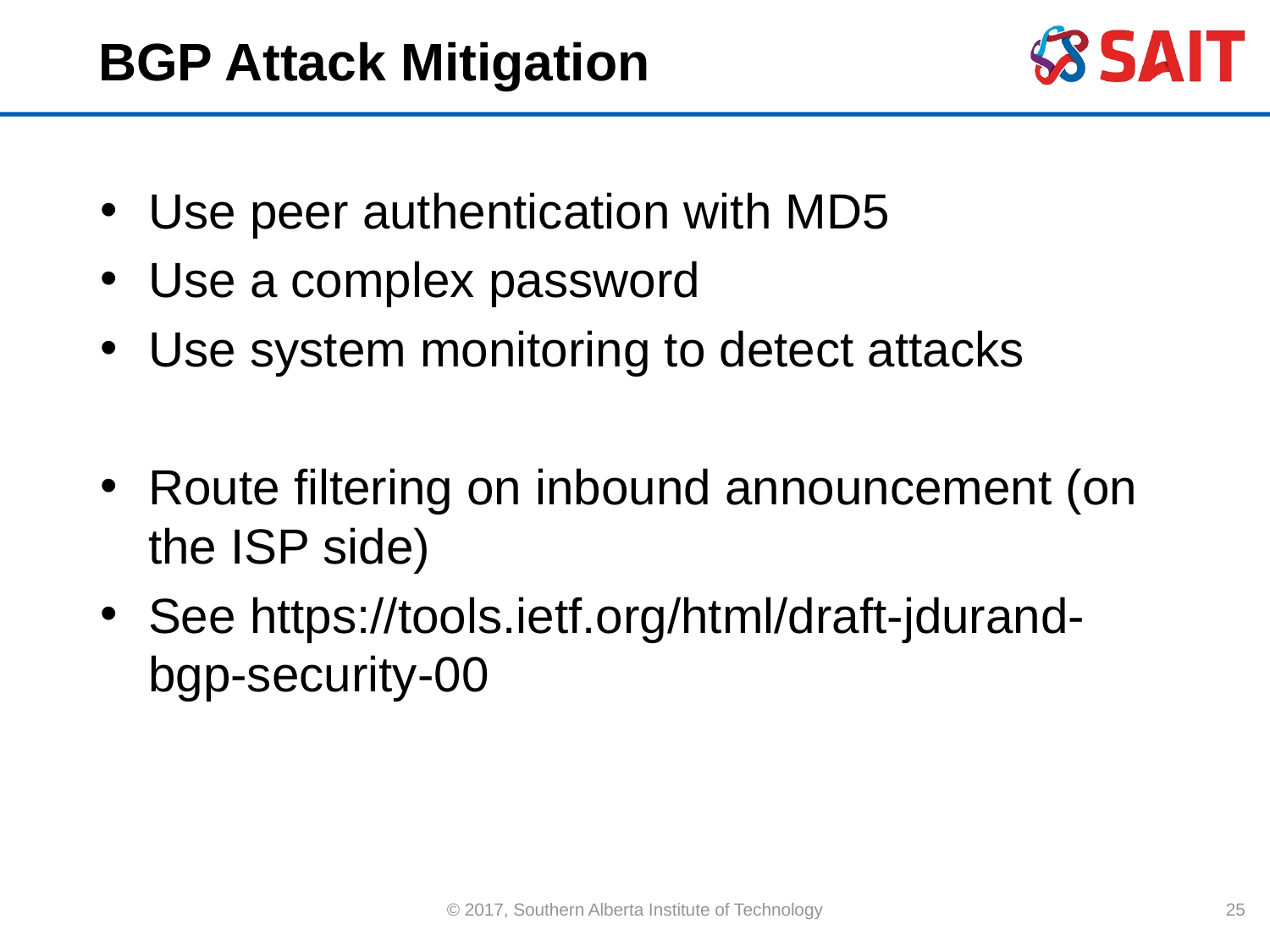

# BGP Attack Mitigation
Use peer authentication with MD5
Use a complex password
Use system monitoring to detect attacks

Route filtering on inbound announcement (on the ISP side)
See https://tools.ietf.org/html/draft-jdurand-bgp-security-00